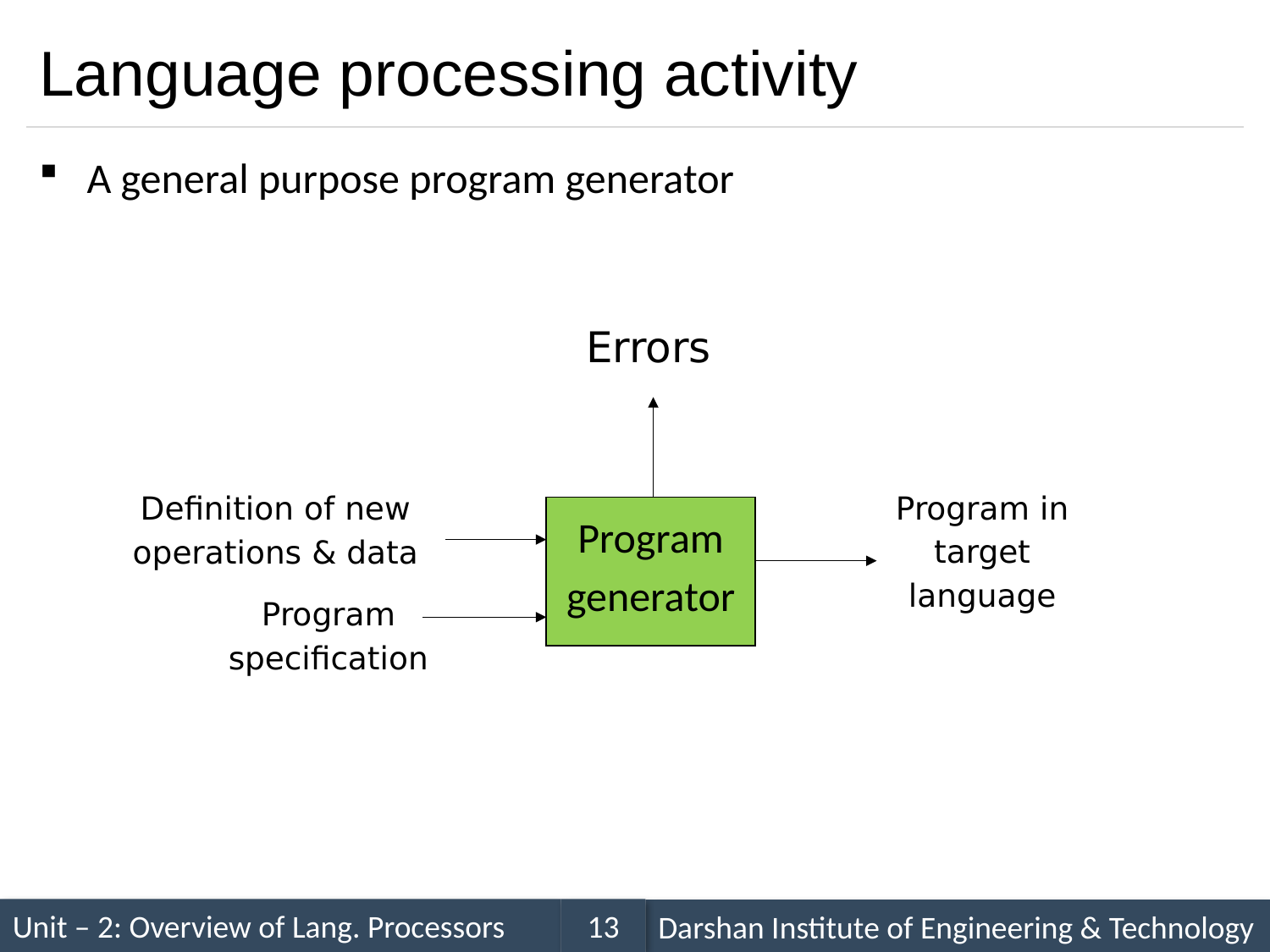

# Language processing activity
A general purpose program generator
Errors

Program in target language

Program generator

Program specification
Definition of new operations & data